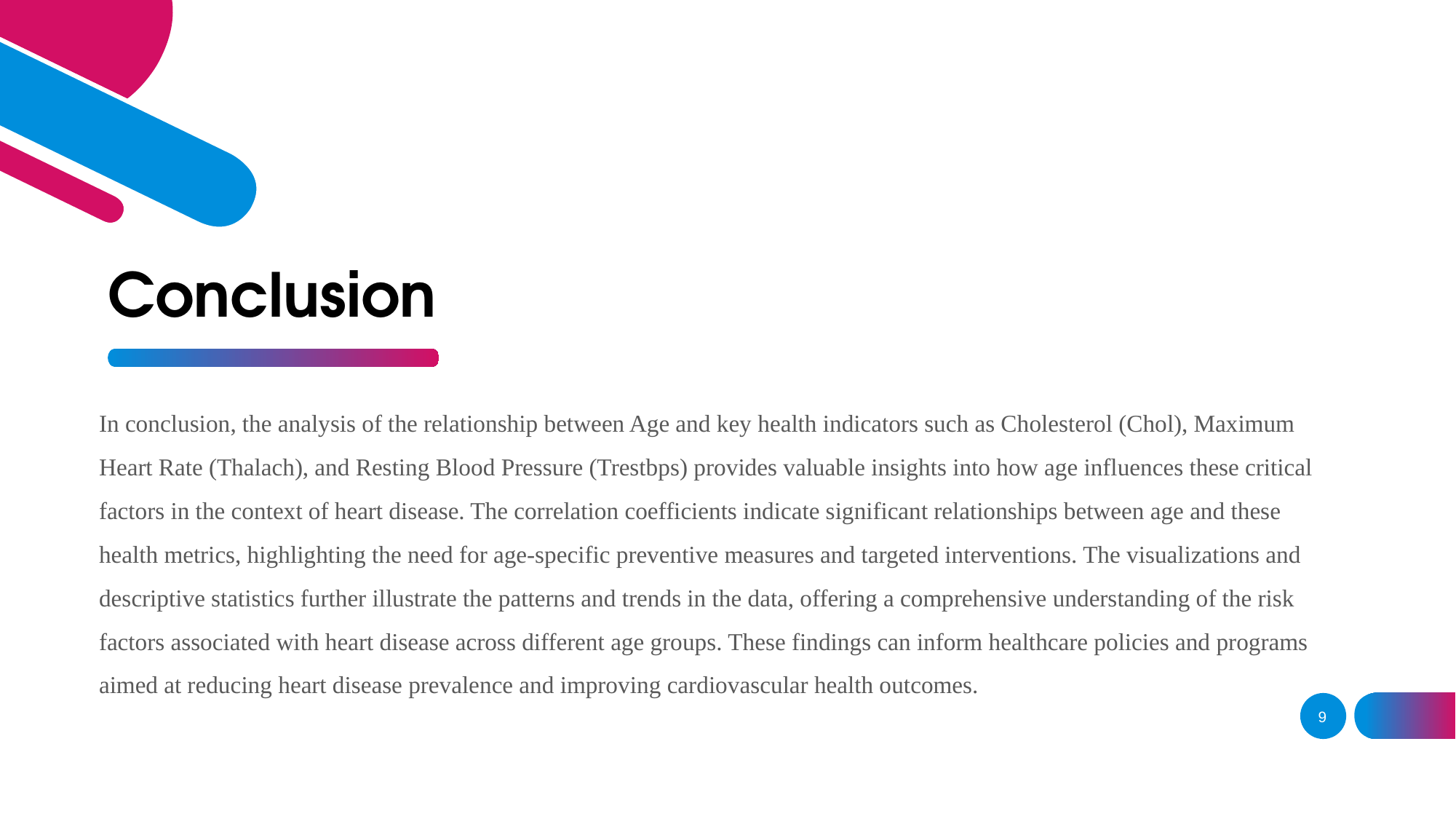

# Conclusion
In conclusion, the analysis of the relationship between Age and key health indicators such as Cholesterol (Chol), Maximum Heart Rate (Thalach), and Resting Blood Pressure (Trestbps) provides valuable insights into how age influences these critical factors in the context of heart disease. The correlation coefficients indicate significant relationships between age and these health metrics, highlighting the need for age-specific preventive measures and targeted interventions. The visualizations and descriptive statistics further illustrate the patterns and trends in the data, offering a comprehensive understanding of the risk factors associated with heart disease across different age groups. These findings can inform healthcare policies and programs aimed at reducing heart disease prevalence and improving cardiovascular health outcomes.
9